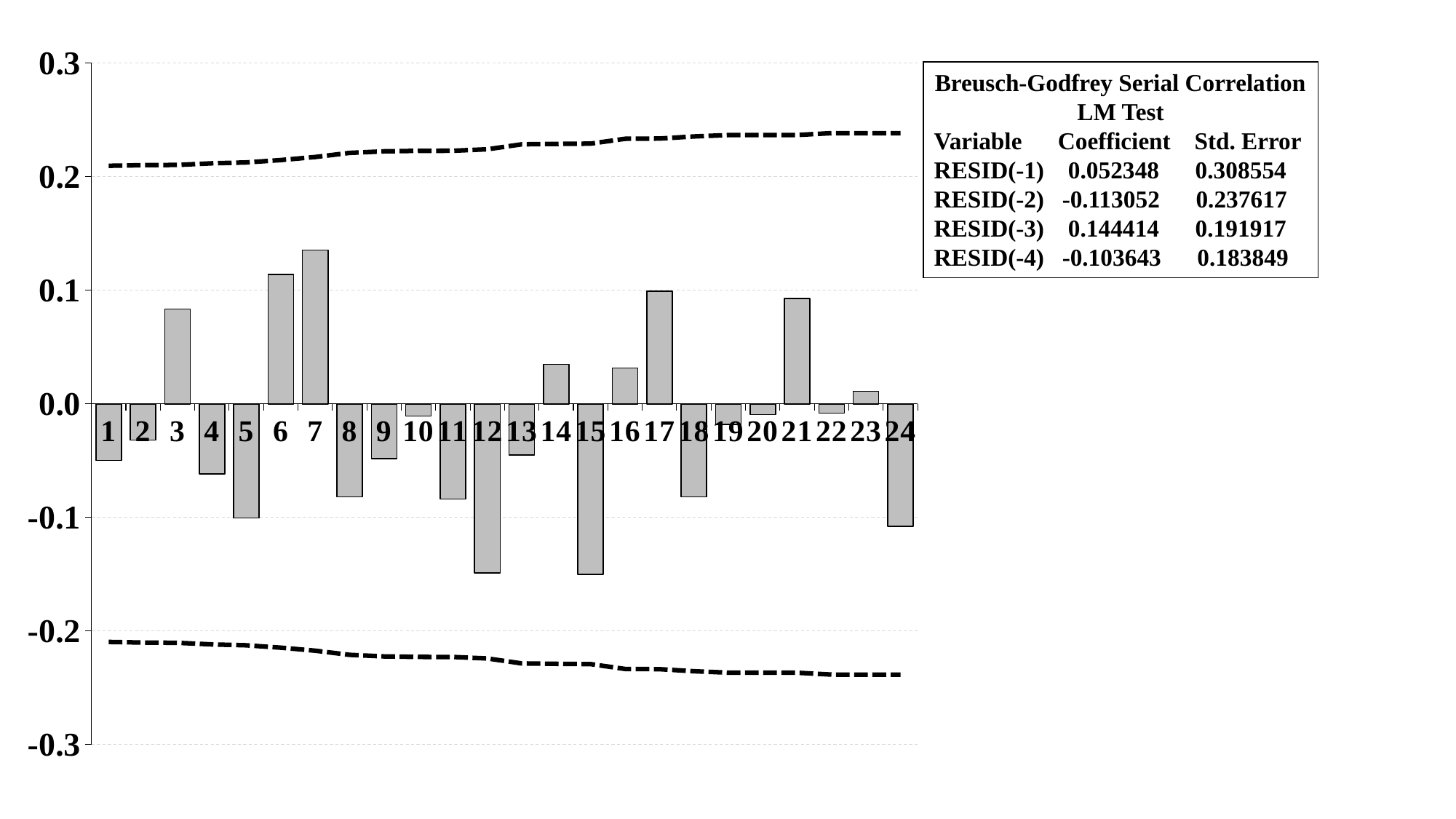

### Chart

| Category | et | - 2 x sd of rs | + 2 x sd of rs |
|---|---|---|---|
| 1 | -0.0498781324315707 | -0.20965696734438366 | 0.20965696734438366 |
| 2 | -0.0318559569266995 | -0.21017791063341923 | 0.21017791063341923 |
| 3 | 0.0836428714691814 | -0.21039003655149321 | 0.21039003655149321 |
| 4 | -0.0617434164292923 | -0.21184667066332982 | 0.21184667066332982 |
| 5 | -0.100416972856878 | -0.21263620266054023 | 0.21263620266054023 |
| 6 | 0.11410692058615 | -0.2147105545539399 | 0.2147105545539399 |
| 7 | 0.135314610324366 | -0.21735977513768942 | 0.21735977513768942 |
| 8 | -0.0819355110918331 | -0.2210315498412981 | 0.2210315498412981 |
| 9 | -0.0482348244158907 | -0.22236262612190272 | 0.22236262612190272 |
| 10 | -0.0107022979565879 | -0.22282206714982697 | 0.22282206714982697 |
| 11 | -0.0837478202313079 | -0.2228446611151363 | 0.2228446611151363 |
| 12 | -0.148821233454813 | -0.22422384299927983 | 0.22422384299927983 |
| 13 | -0.0449808963551554 | -0.22852436971132892 | 0.22852436971132892 |
| 14 | 0.0346681225774577 | -0.22891321152862307 | 0.22891321152862307 |
| 15 | -0.15013673899148 | -0.22914388073939088 | 0.22914388073939088 |
| 16 | 0.0315643902312405 | -0.23342782183180943 | 0.23342782183180943 |
| 17 | 0.0991585882812479 | -0.23361535857405738 | 0.23361535857405738 |
| 18 | -0.0818159538137733 | -0.2354581169296418 | 0.2354581169296418 |
| 19 | -0.0179799838333129 | -0.23670444690364653 | 0.23670444690364653 |
| 20 | -0.00953408817659219 | -0.23676447239355455 | 0.23676447239355455 |
| 21 | 0.0929600849727397 | -0.23678134743762916 | 0.23678134743762916 |
| 22 | -0.0080760884357791 | -0.23838017032946252 | 0.23838017032946252 |
| 23 | 0.010966315209262 | -0.2383921968403846 | 0.2383921968403846 |
| 24 | -0.107923079217125 | -0.23841437001189034 | 0.23841437001189034 |
Breusch-Godfrey Serial Correlation
LM Test
Variable      Coefficient    Std. Error
RESID(-1)    0.052348      0.308554
RESID(-2)   -0.113052      0.237617
RESID(-3)    0.144414      0.191917
RESID(-4)   -0.103643      0.183849